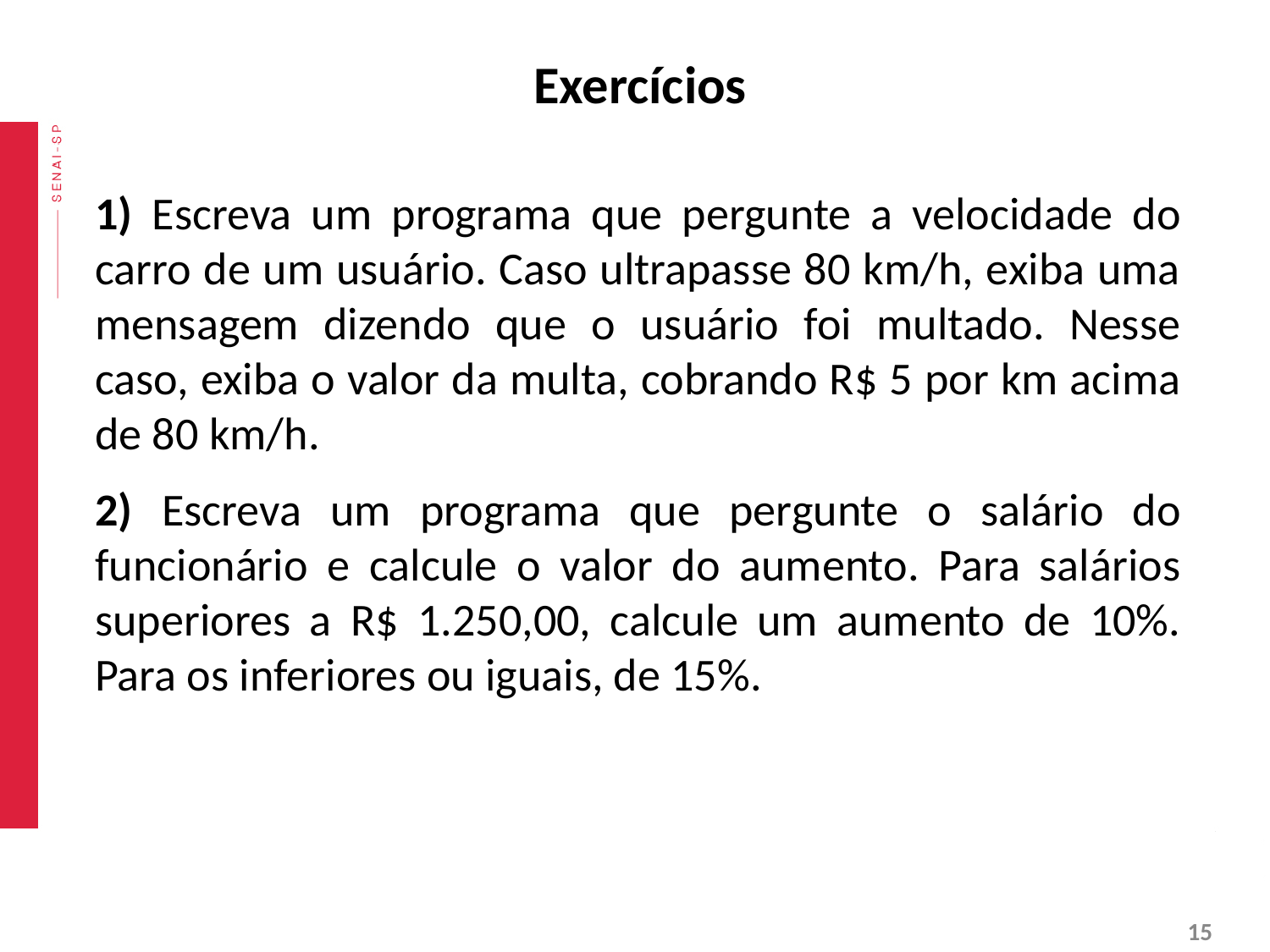

# Exercícios
1) Escreva um programa que pergunte a velocidade do carro de um usuário. Caso ultrapasse 80 km/h, exiba uma mensagem dizendo que o usuário foi multado. Nesse caso, exiba o valor da multa, cobrando R$ 5 por km acima de 80 km/h.

2) Escreva um programa que pergunte o salário do funcionário e calcule o valor do aumento. Para salários superiores a R$ 1.250,00, calcule um aumento de 10%. Para os inferiores ou iguais, de 15%.

15